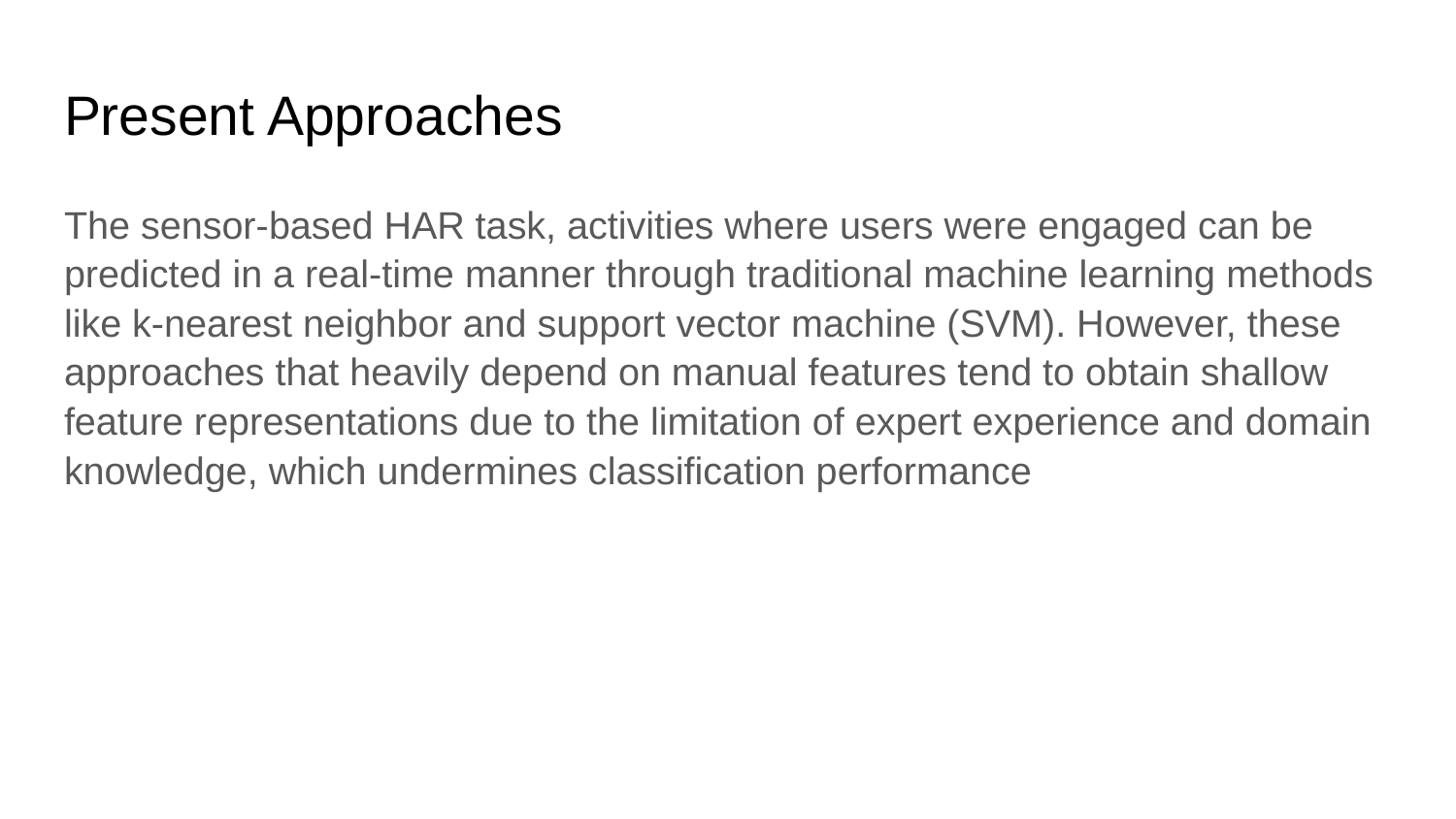

# Present Approaches
The sensor-based HAR task, activities where users were engaged can be predicted in a real-time manner through traditional machine learning methods like k-nearest neighbor and support vector machine (SVM). However, these approaches that heavily depend on manual features tend to obtain shallow feature representations due to the limitation of expert experience and domain knowledge, which undermines classification performance